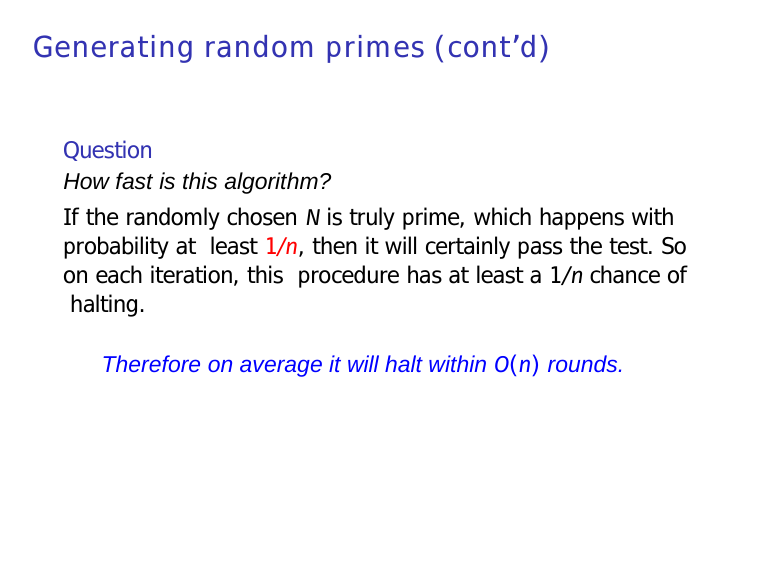

# Generating random primes (cont’d)
Question
How fast is this algorithm?
If the randomly chosen N is truly prime, which happens with probability at  least 1/n, then it will certainly pass the test. So on each iteration, this  procedure has at least a 1/n chance of  halting.

Therefore on average it will halt within O(n) rounds.